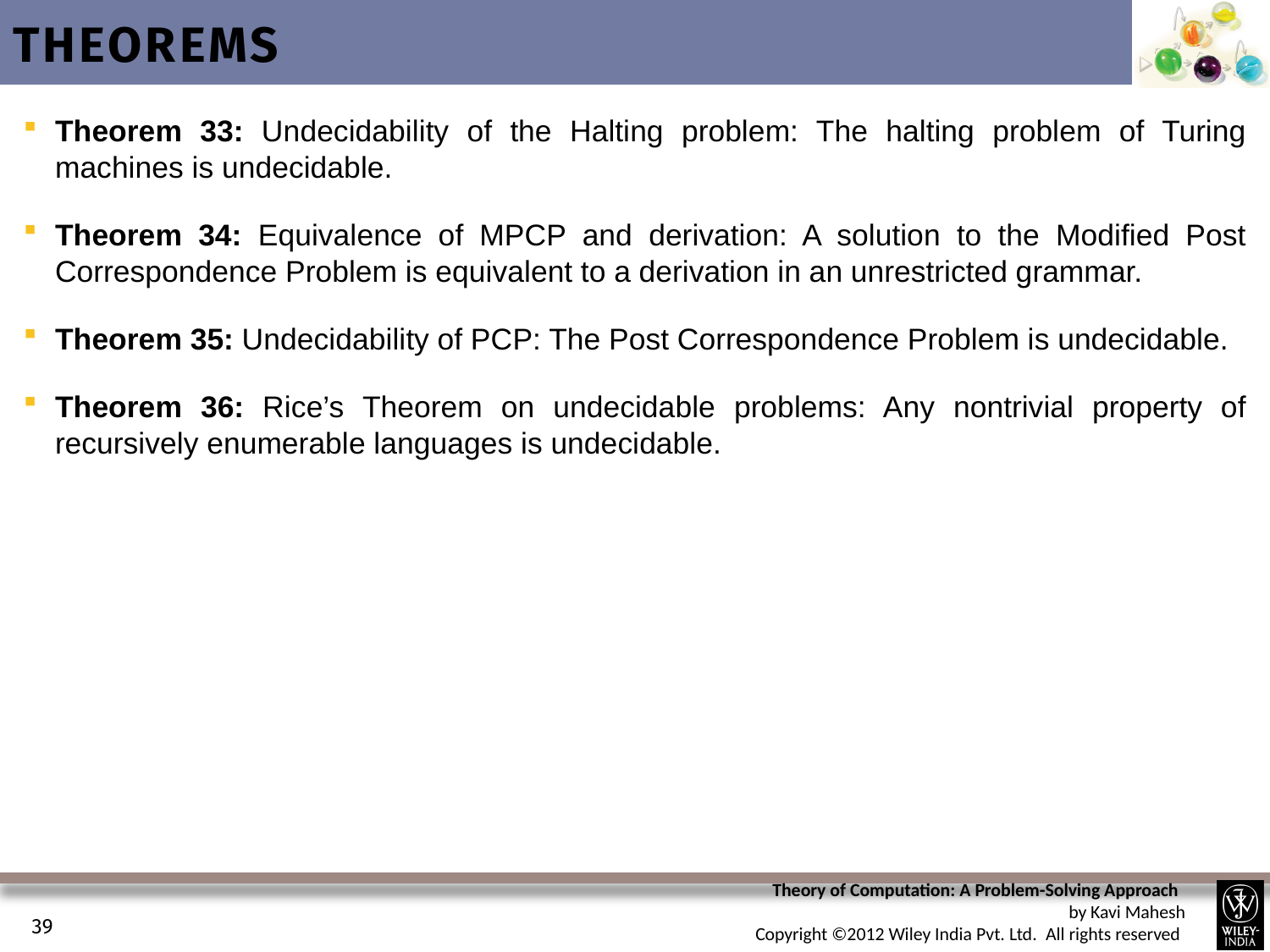

# Theorems
Theorem 33: Undecidability of the Halting problem: The halting problem of Turing machines is undecidable.
Theorem 34: Equivalence of MPCP and derivation: A solution to the Modified Post Correspondence Problem is equivalent to a derivation in an unrestricted grammar.
Theorem 35: Undecidability of PCP: The Post Correspondence Problem is undecidable.
Theorem 36: Rice’s Theorem on undecidable problems: Any nontrivial property of recursively enumerable languages is undecidable.
39